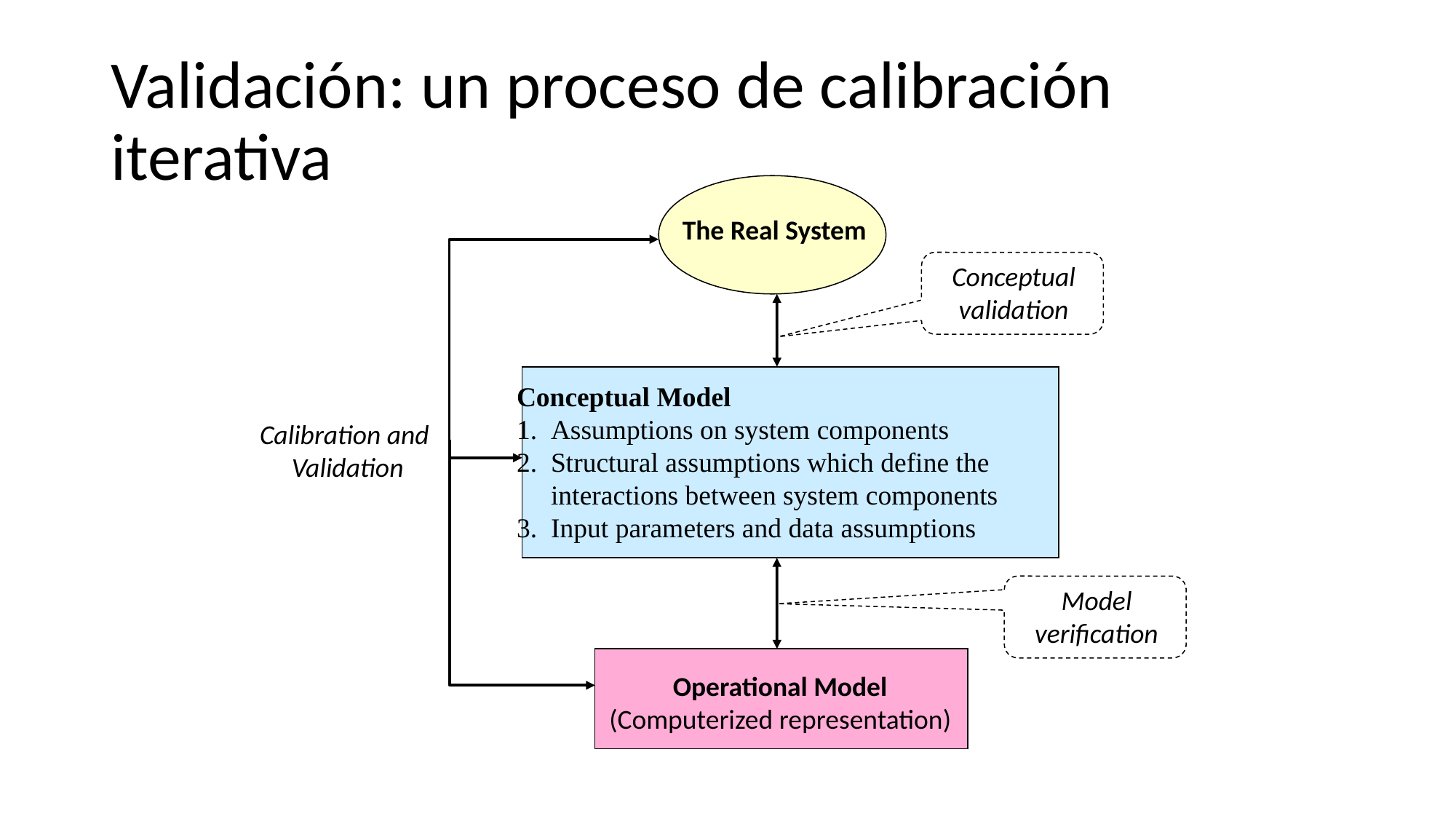

# Validación: un proceso de calibración iterativa

The Real System

Calibration and
Validation

Conceptual
validation

Conceptual Model
Assumptions on system components
Structural assumptions which define the
	interactions between system components
3.	Input parameters and data assumptions

Operational Model
(Computerized representation)

Model
verification